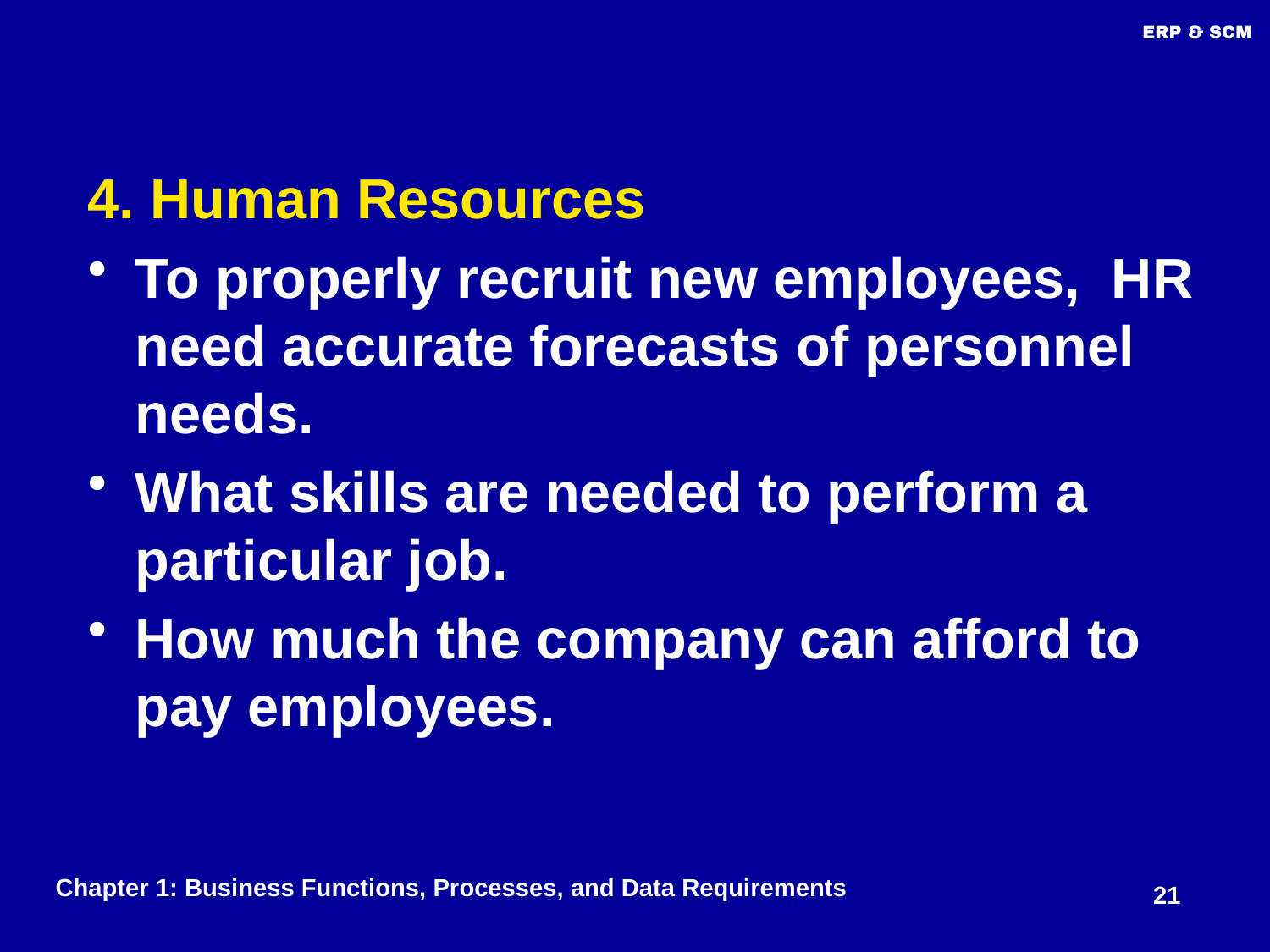

4. Human Resources
To properly recruit new employees,  HR need accurate forecasts of personnel needs.
What skills are needed to perform a particular job.
How much the company can afford to pay employees.